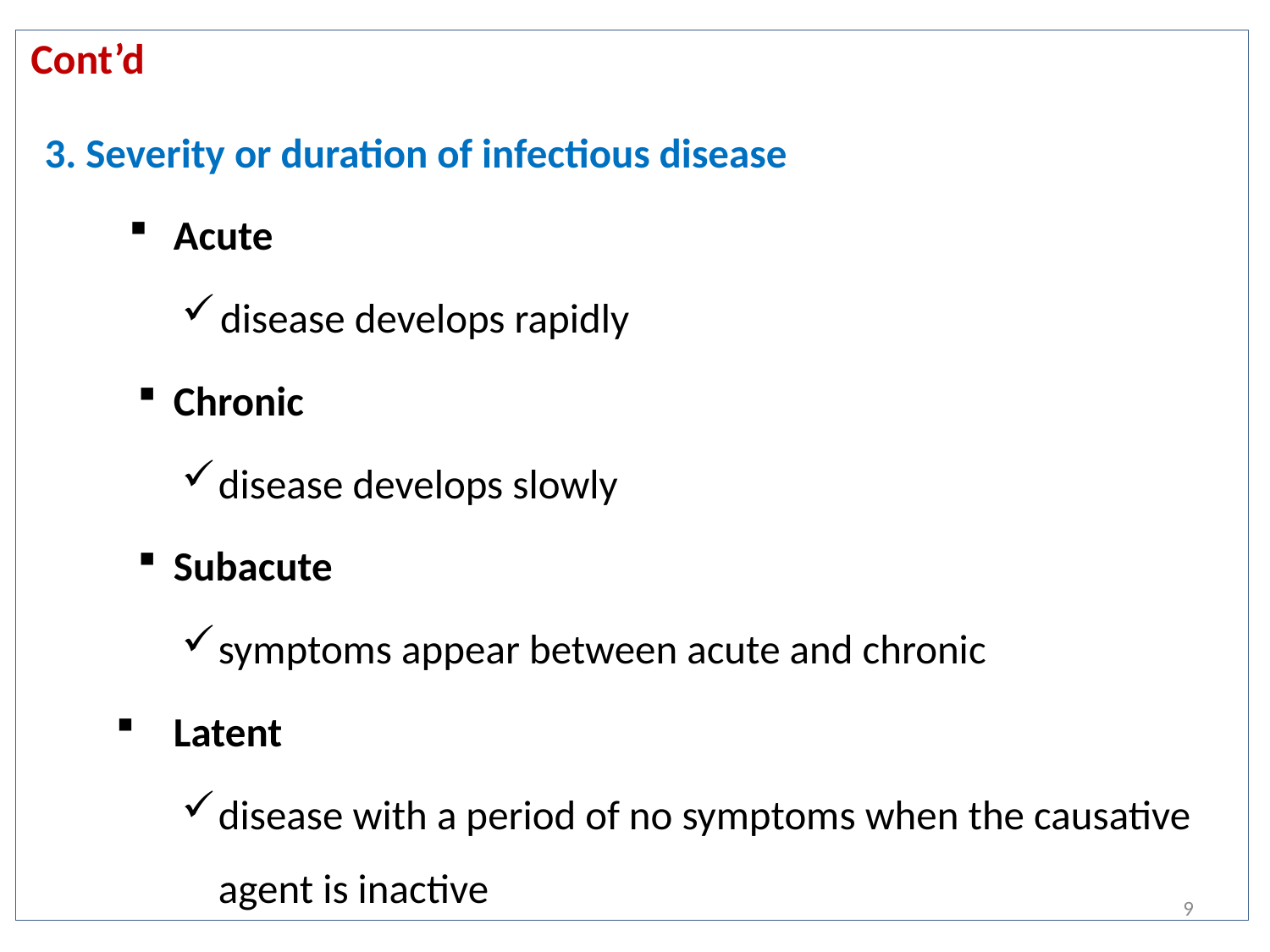

# Cont’d

3. Severity or duration of infectious disease
Acute
 disease develops rapidly
Chronic
disease develops slowly
Subacute
symptoms appear between acute and chronic
Latent
disease with a period of no symptoms when the causative agent is inactive

9